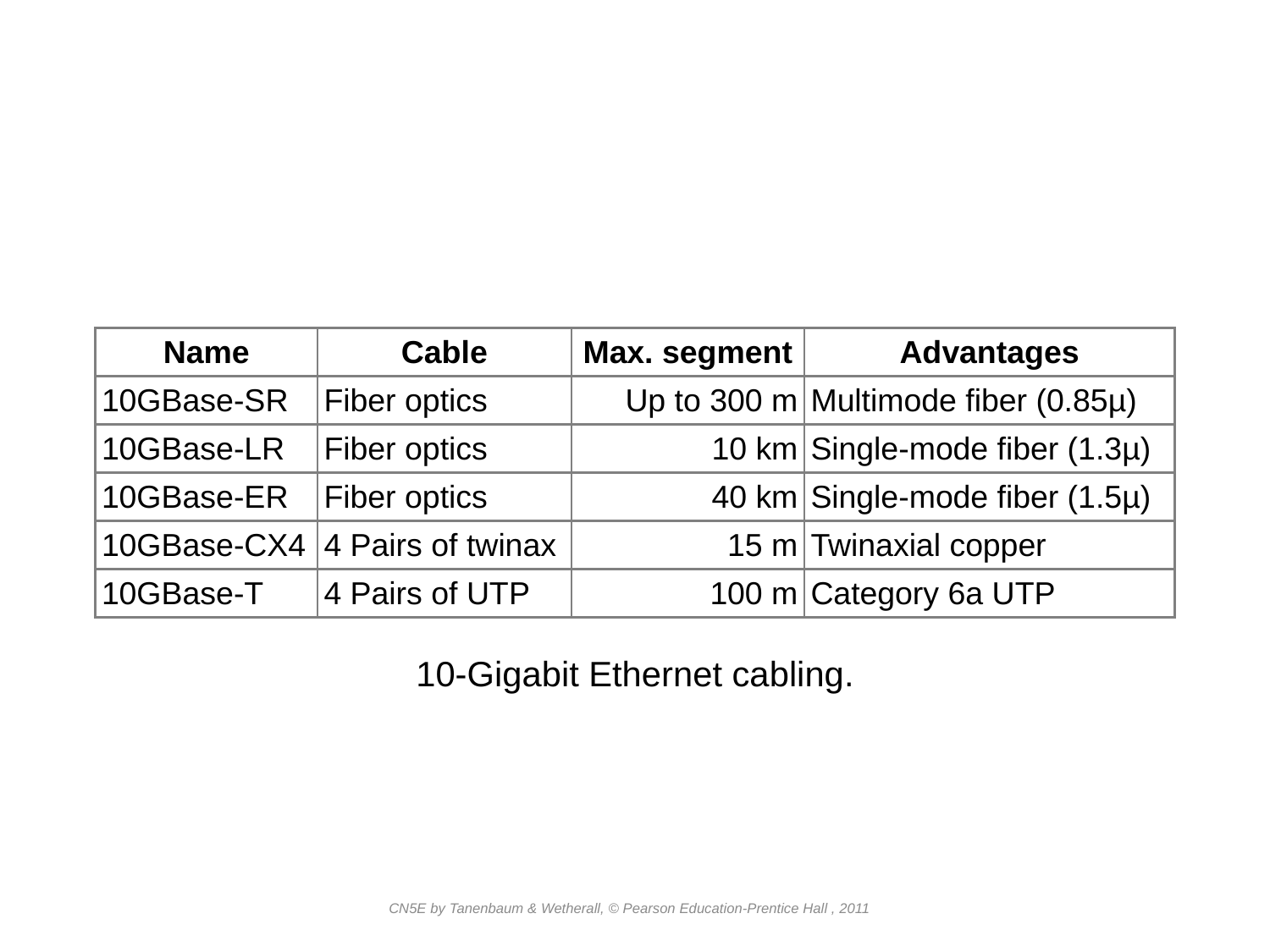

| Name | Cable | Max. segment | Advantages |
| --- | --- | --- | --- |
| 10GBase-SR | Fiber optics | Up to 300 m | Multimode fiber (0.85µ) |
| 10GBase-LR | Fiber optics | 10 km | Single-mode fiber (1.3µ) |
| 10GBase-ER | Fiber optics | 40 km | Single-mode fiber (1.5µ) |
| 10GBase-CX4 | 4 Pairs of twinax | 15 m | Twinaxial copper |
| 10GBase-T | 4 Pairs of UTP | 100 m | Category 6a UTP |
10-Gigabit Ethernet cabling.
CN5E by Tanenbaum & Wetherall, © Pearson Education-Prentice Hall , 2011